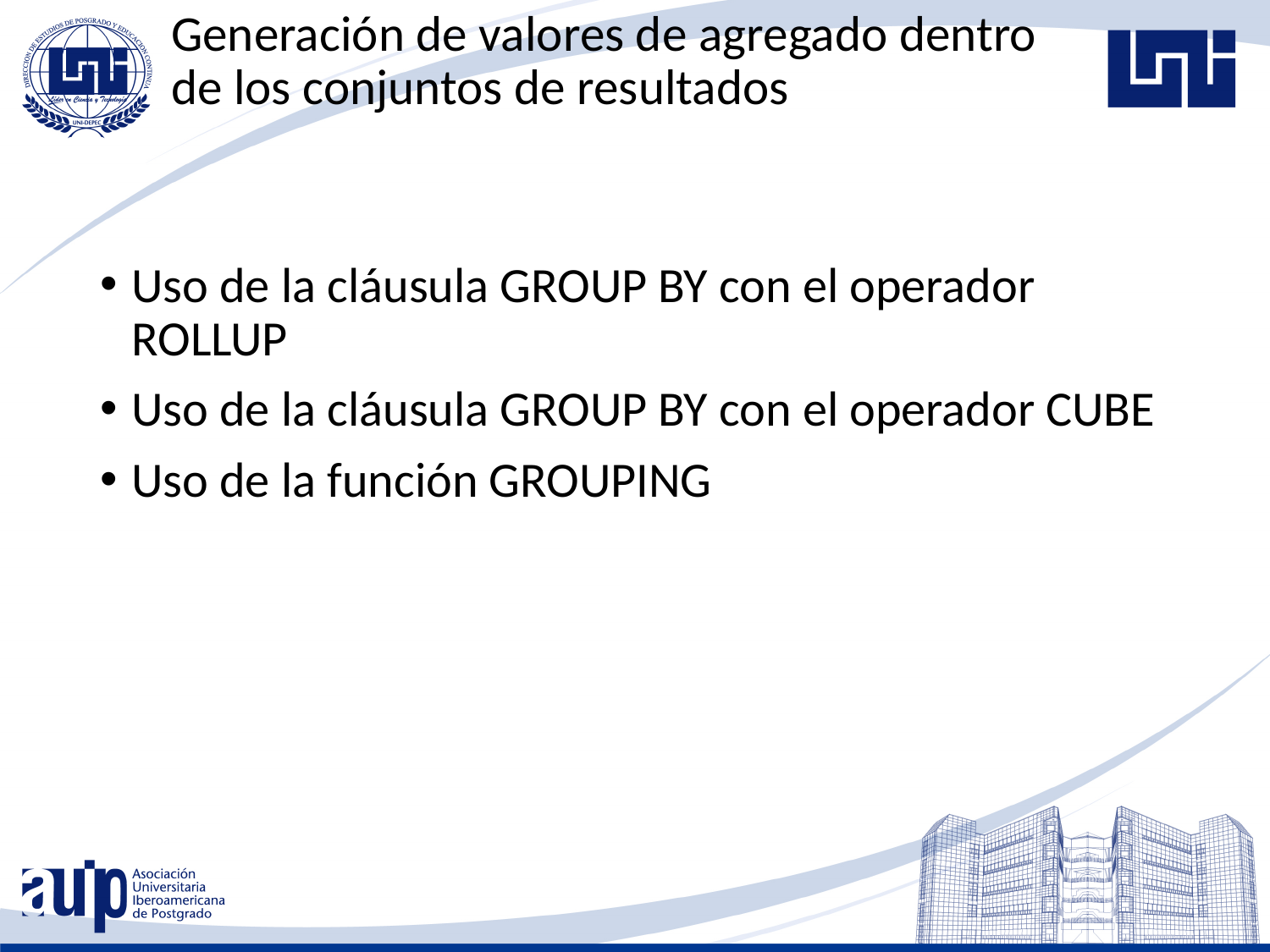

# Generación de valores de agregado dentro de los conjuntos de resultados
Uso de la cláusula GROUP BY con el operador ROLLUP
Uso de la cláusula GROUP BY con el operador CUBE
Uso de la función GROUPING